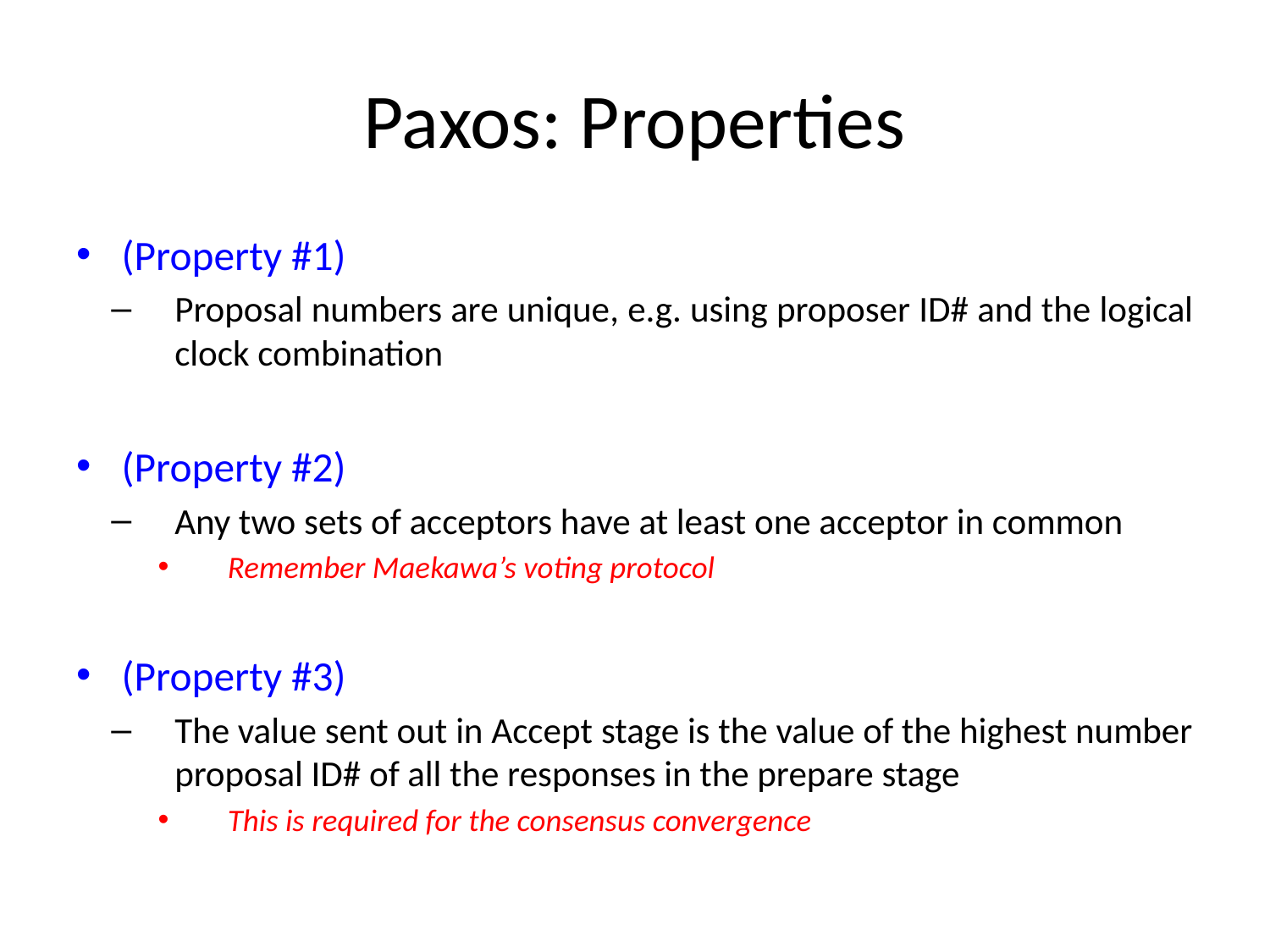

# Paxos: Properties
(Property #1)
Proposal numbers are unique, e.g. using proposer ID# and the logical clock combination

(Property #2)
Any two sets of acceptors have at least one acceptor in common
Remember Maekawa’s voting protocol

(Property #3)
The value sent out in Accept stage is the value of the highest number proposal ID# of all the responses in the prepare stage
This is required for the consensus convergence